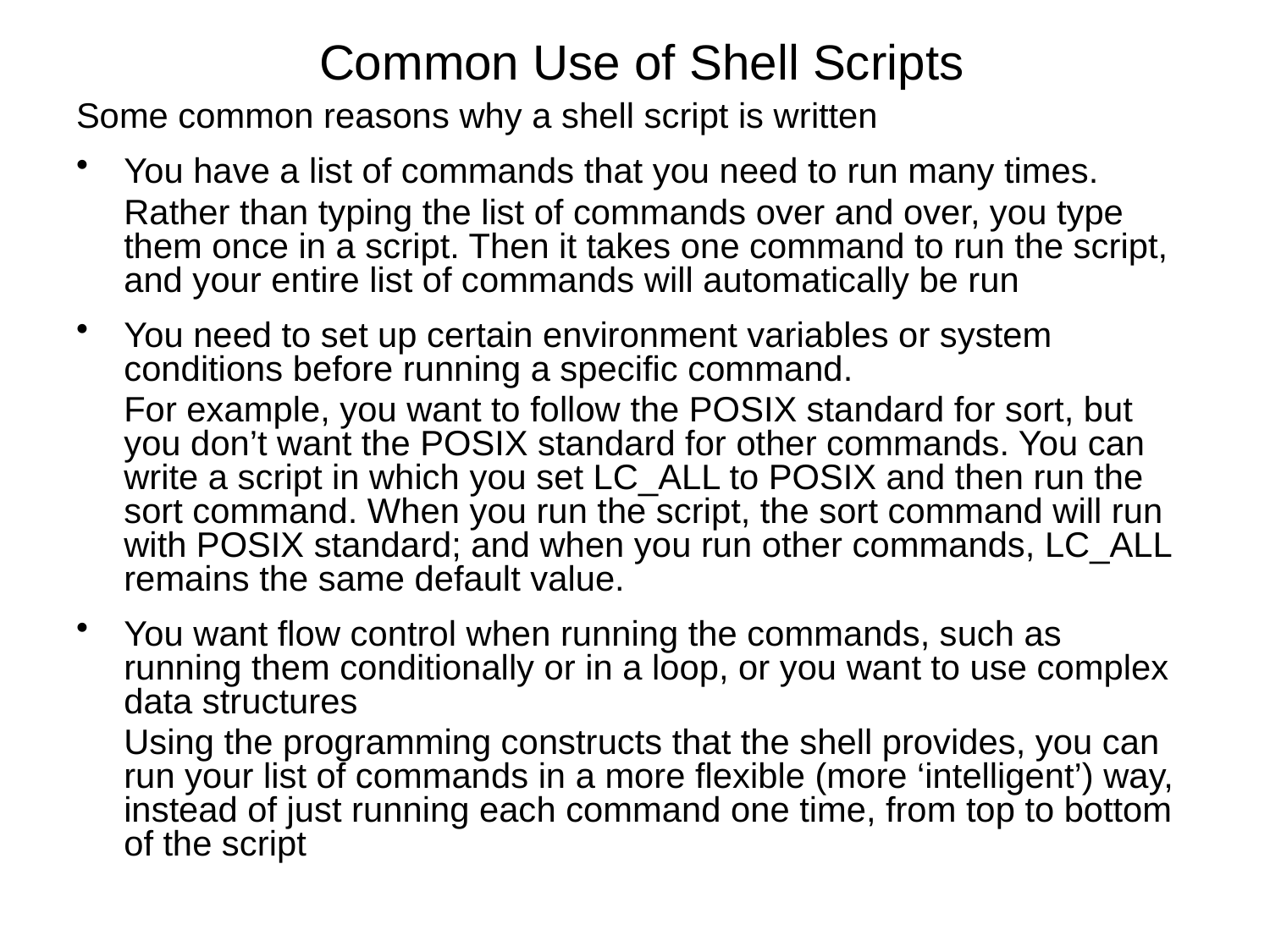

# Common Use of Shell Scripts
Some common reasons why a shell script is written
You have a list of commands that you need to run many times.
	Rather than typing the list of commands over and over, you type them once in a script. Then it takes one command to run the script, and your entire list of commands will automatically be run
You need to set up certain environment variables or system conditions before running a specific command.
	For example, you want to follow the POSIX standard for sort, but you don’t want the POSIX standard for other commands. You can write a script in which you set LC_ALL to POSIX and then run the sort command. When you run the script, the sort command will run with POSIX standard; and when you run other commands, LC_ALL remains the same default value.
You want flow control when running the commands, such as running them conditionally or in a loop, or you want to use complex data structures
	Using the programming constructs that the shell provides, you can run your list of commands in a more flexible (more ‘intelligent’) way, instead of just running each command one time, from top to bottom of the script